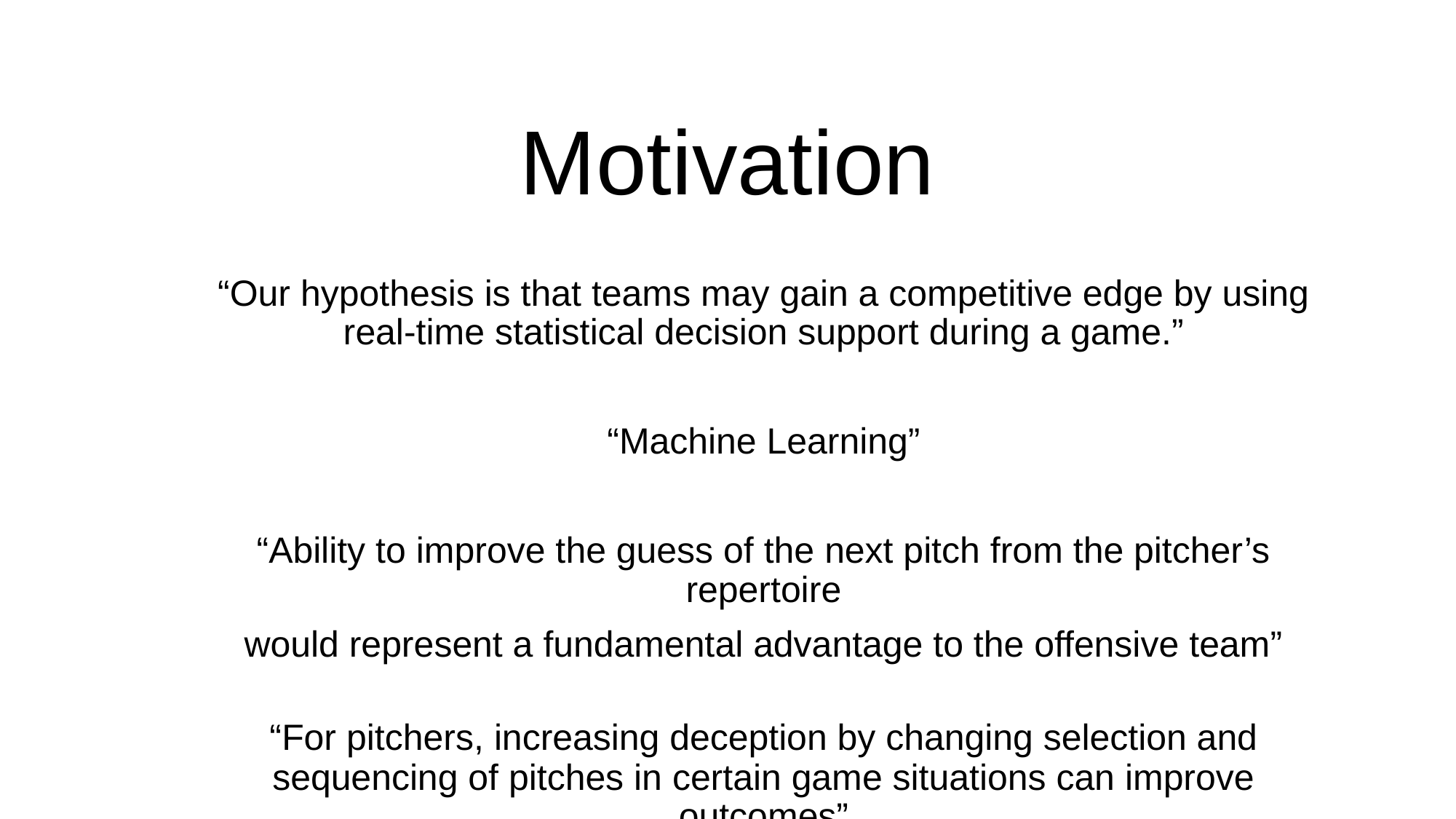

# Motivation
“Our hypothesis is that teams may gain a competitive edge by using real-time statistical decision support during a game.”

“Machine Learning”

“Ability to improve the guess of the next pitch from the pitcher’s repertoire
would represent a fundamental advantage to the offensive team”
“For pitchers, increasing deception by changing selection and sequencing of pitches in certain game situations can improve outcomes”